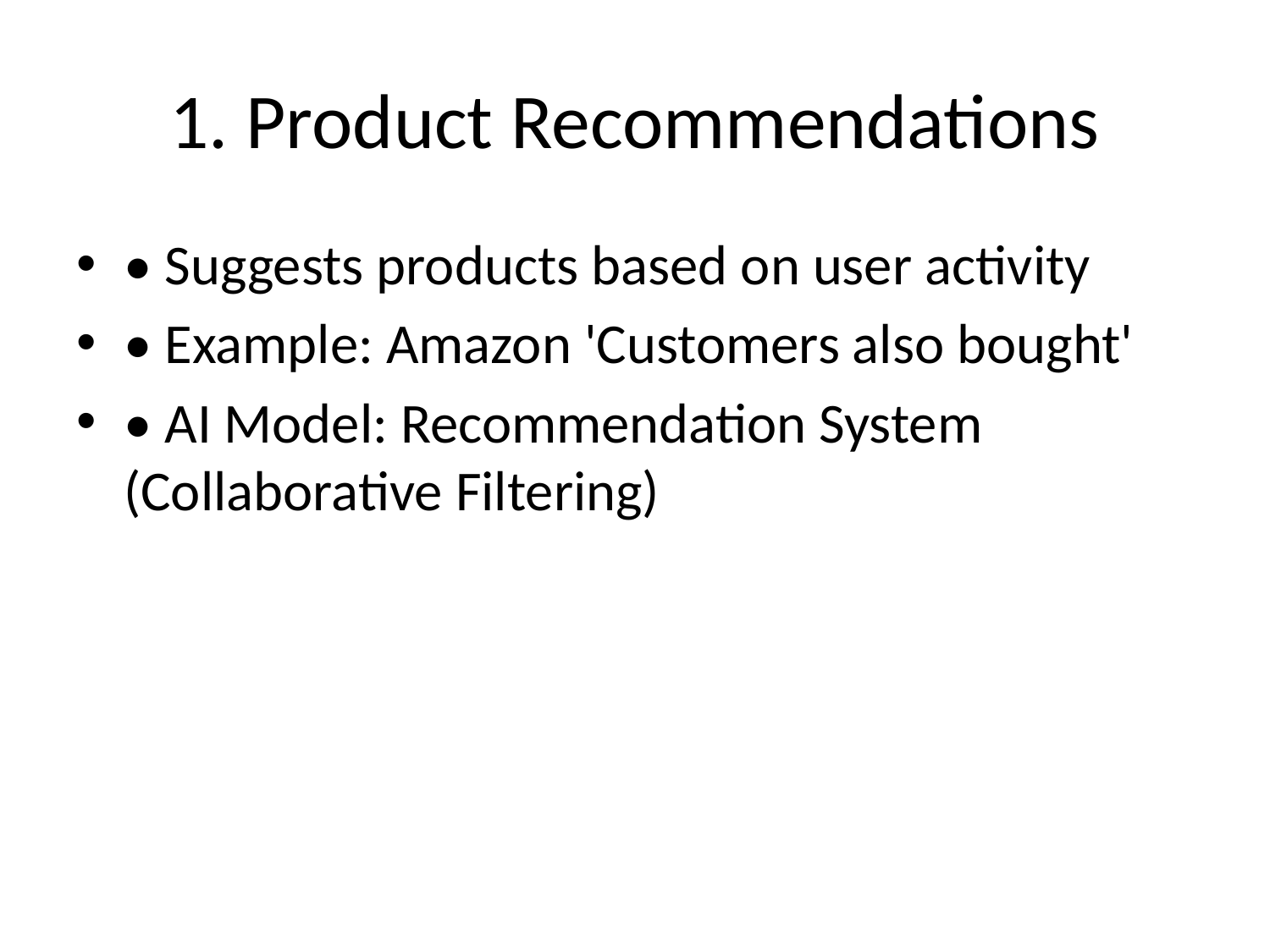

# 1. Product Recommendations
• Suggests products based on user activity
• Example: Amazon 'Customers also bought'
• AI Model: Recommendation System (Collaborative Filtering)